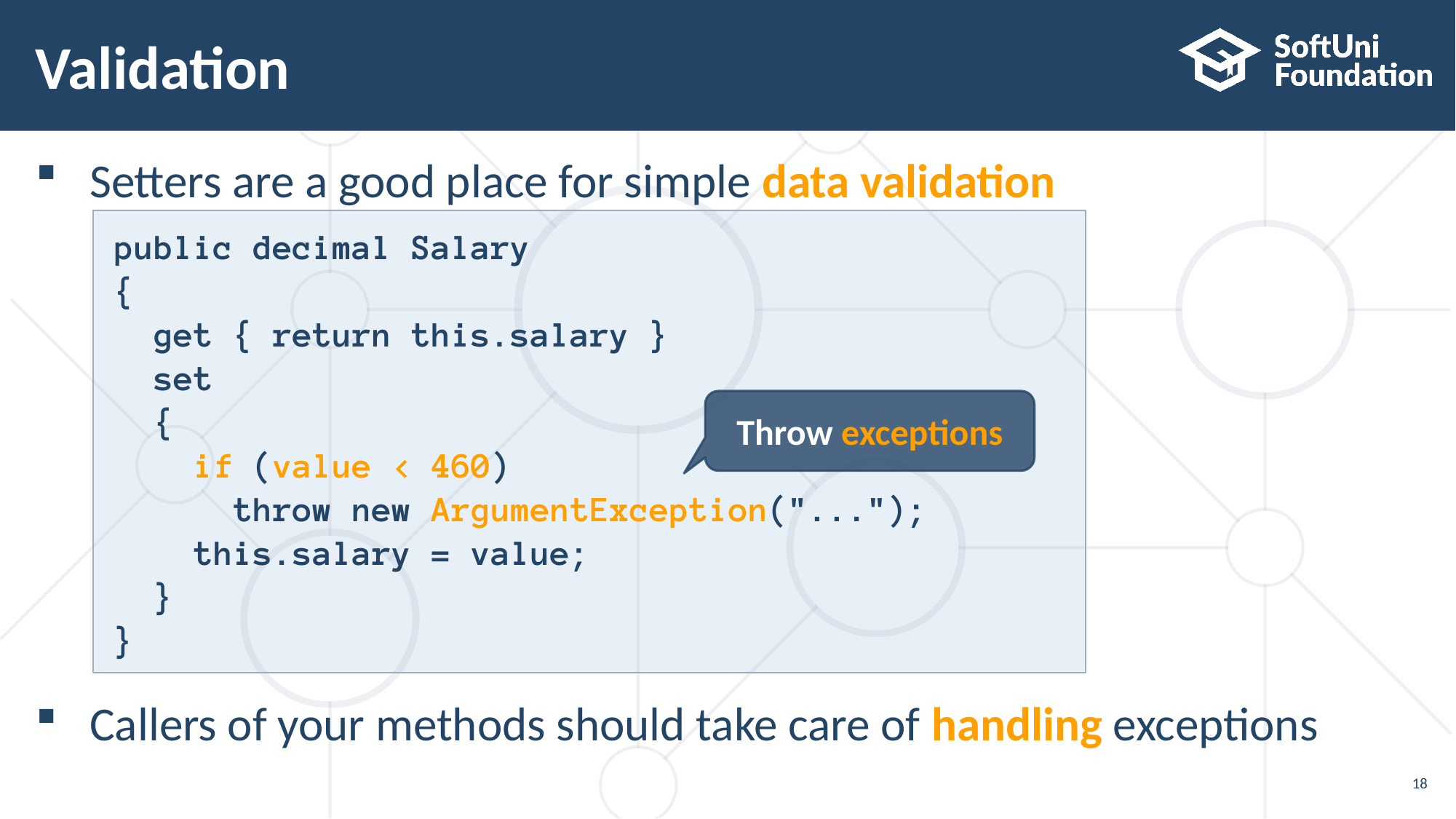

# Validation
Setters are a good place for simple data validation

Callers of your methods should take care of handling exceptions
public decimal Salary
{
  get { return this.salary }
  set
  {
    if (value < 460)
      throw new ArgumentException("...");
    this.salary = value;
  }
}
Throw exceptions
18